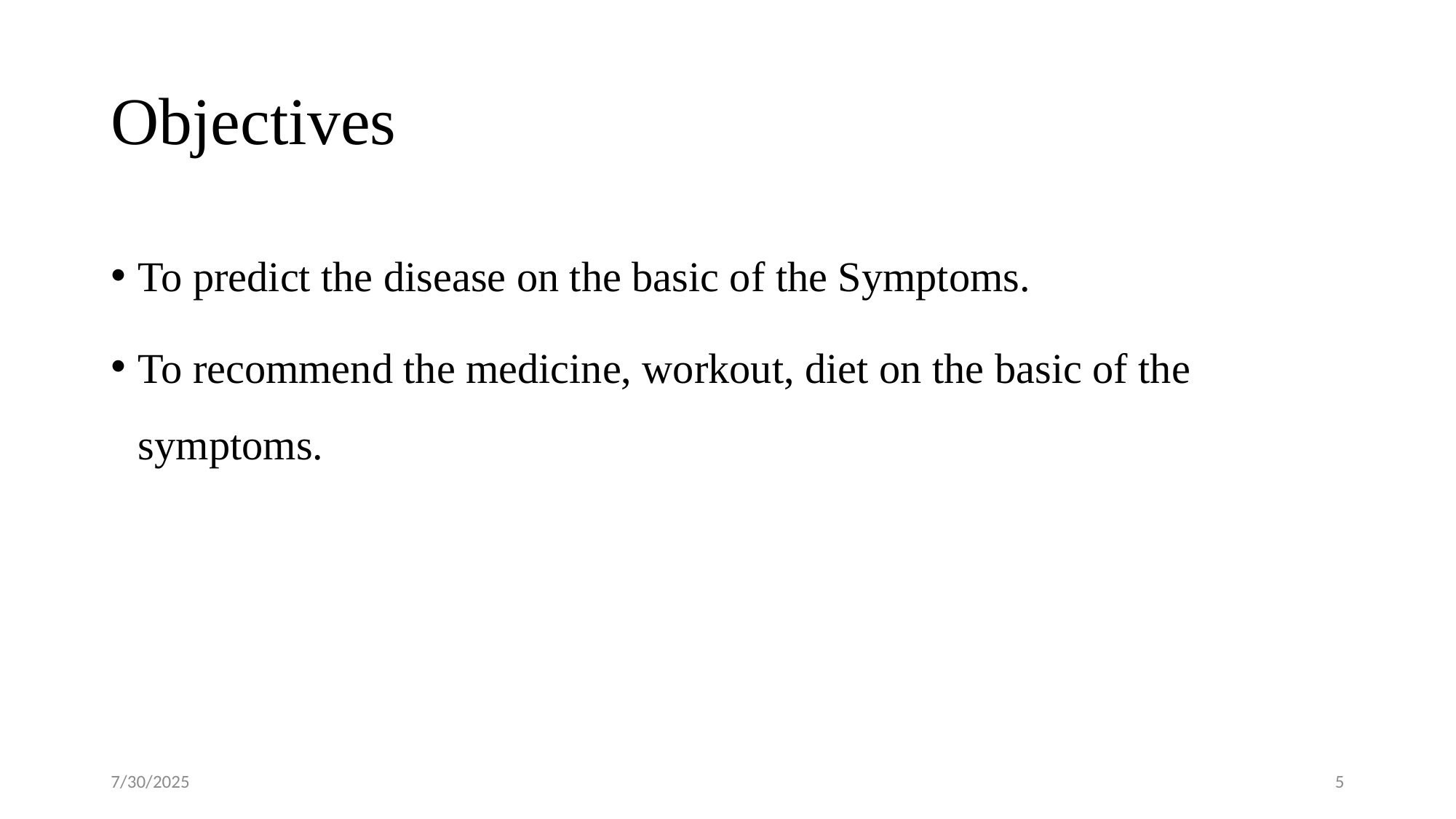

# Objectives
To predict the disease on the basic of the Symptoms.
To recommend the medicine, workout, diet on the basic of the symptoms.
7/30/2025
5